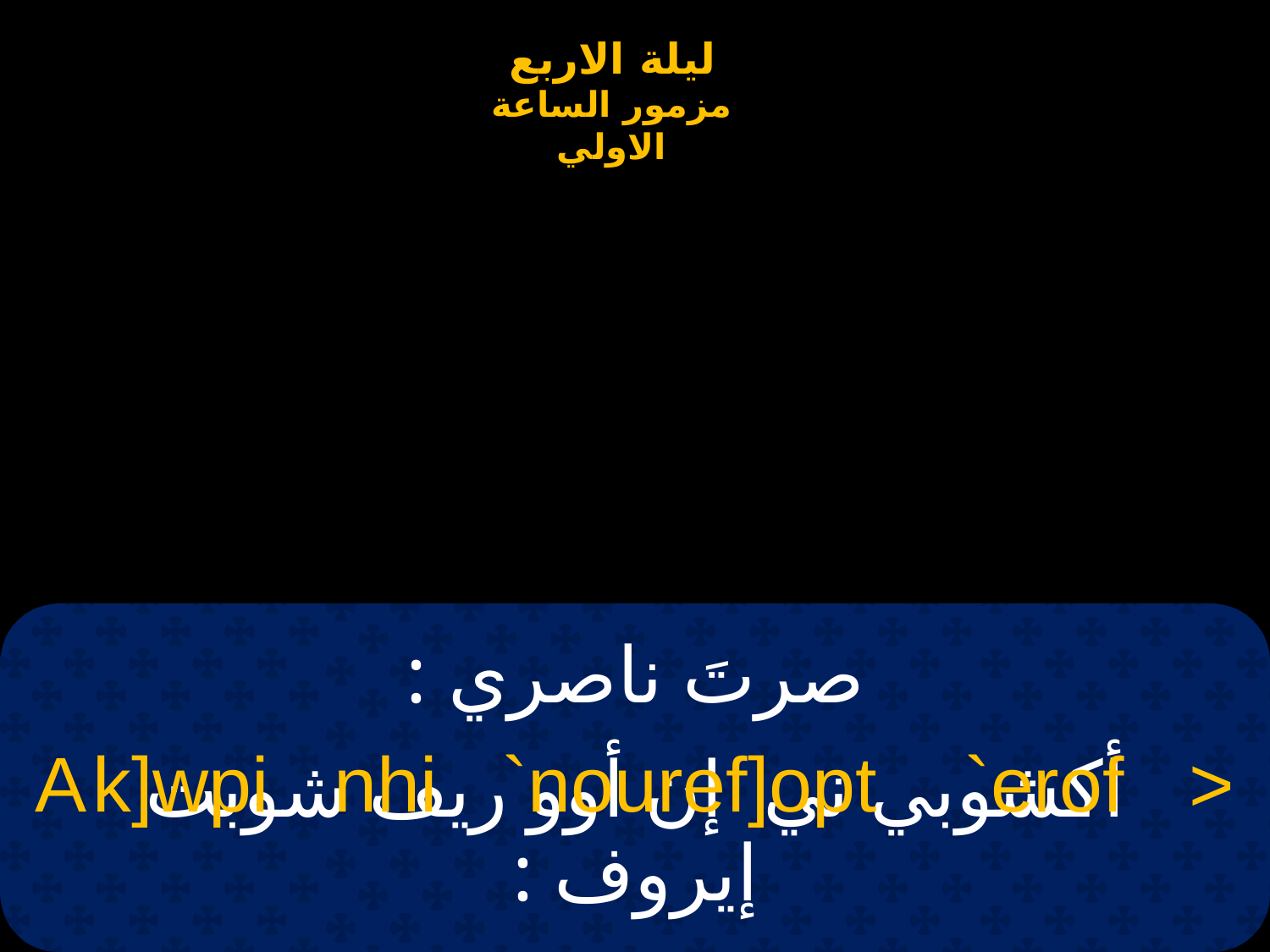

# صرتَ ناصري :
Ak]wpi   nhi   `nouref]opt    `erof   >
أكشوبي ني  إن أوو ريف شوبت إيروف :